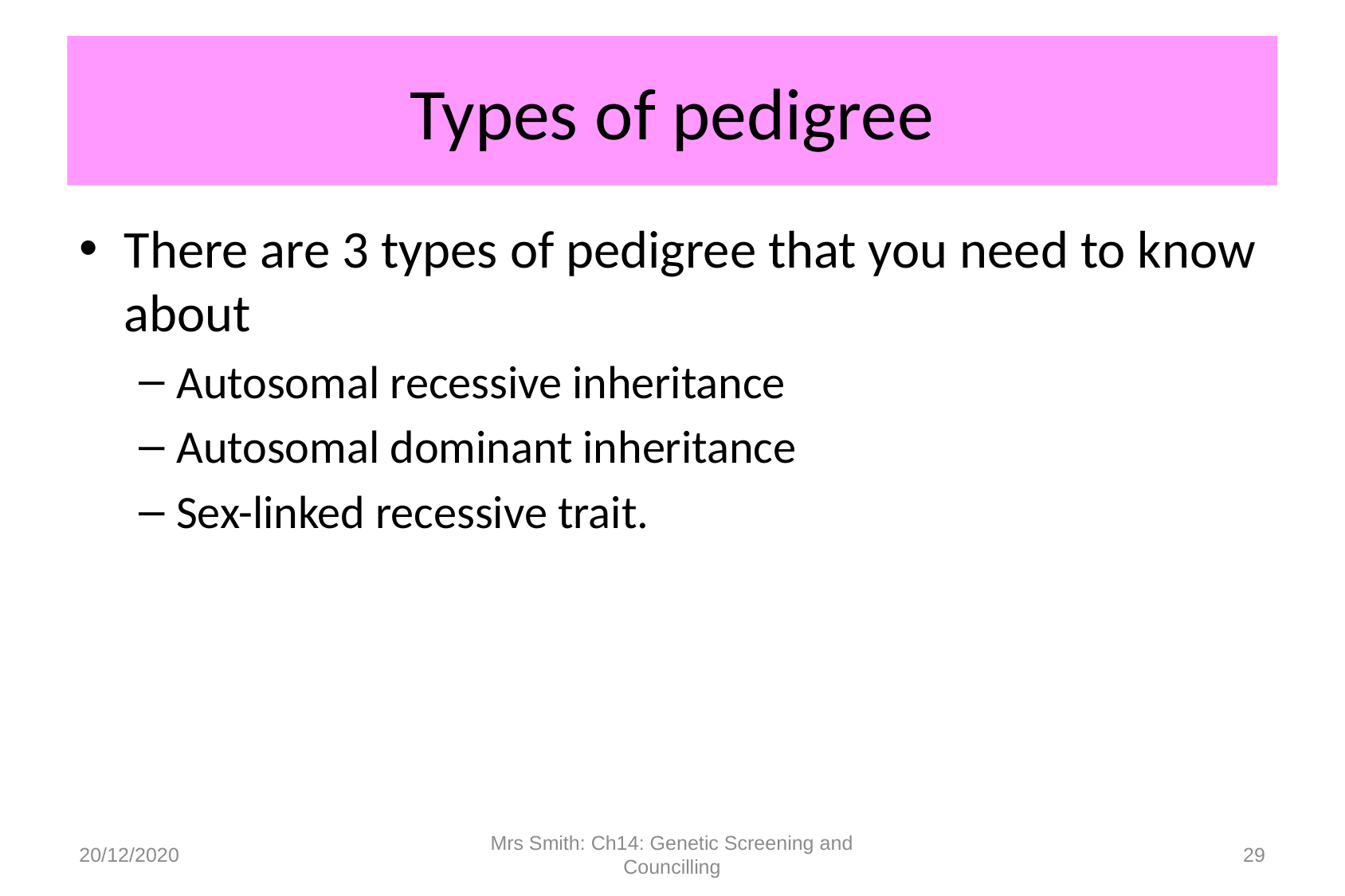

# Types of pedigree
There are 3 types of pedigree that you need to know about
Autosomal recessive inheritance
Autosomal dominant inheritance
Sex-linked recessive trait.

20/12/2020
Mrs Smith: Ch14: Genetic Screening and Councilling
29